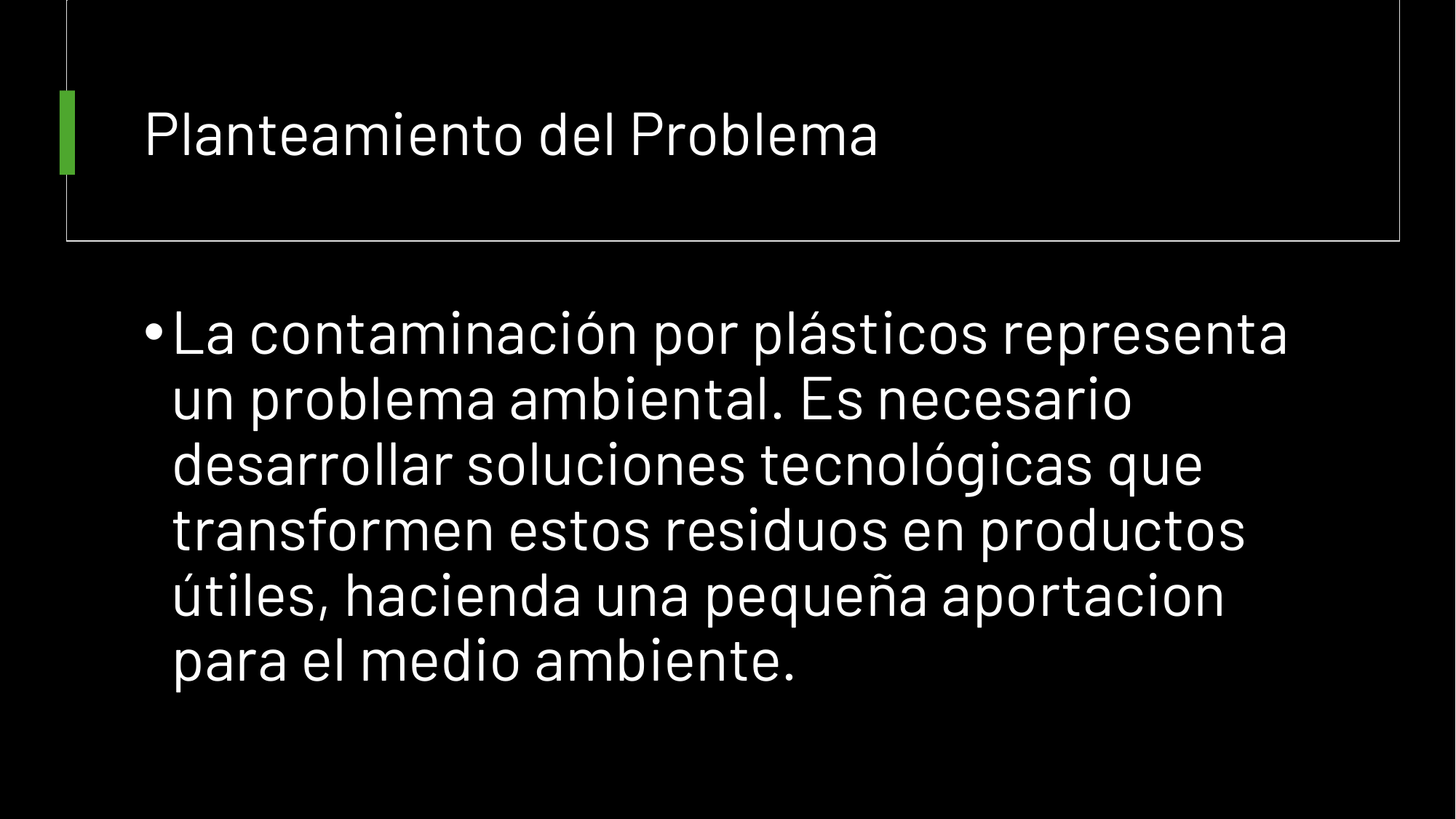

# Planteamiento del Problema

La contaminación por plásticos representa un problema ambiental. Es necesario desarrollar soluciones tecnológicas que transformen estos residuos en productos útiles, hacienda una pequeña aportacion para el medio ambiente.